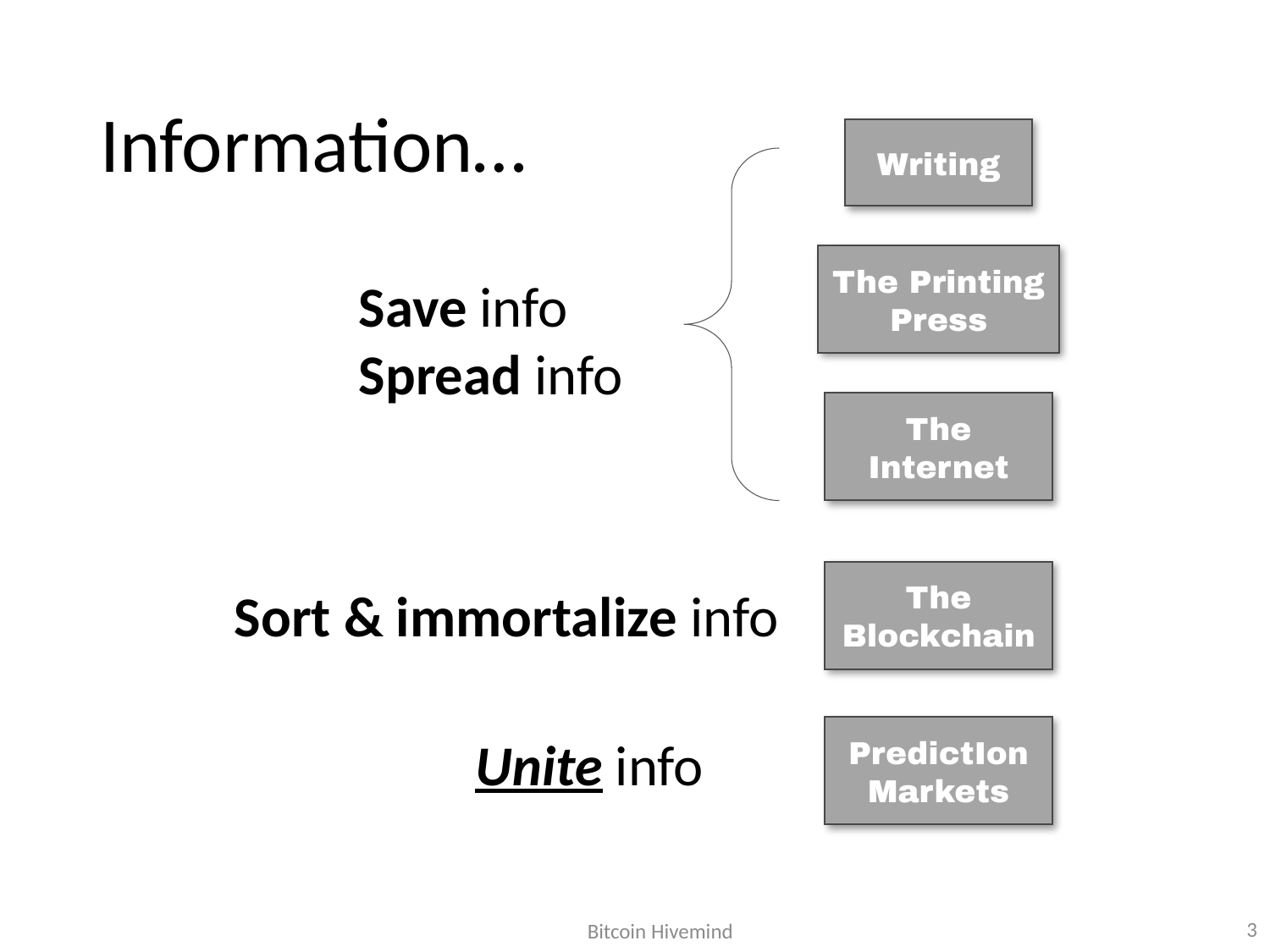

# Information…
Writing

The Printing Press
Save info
Spread info
The Internet
The Blockchain
Sort & immortalize info
PredictIon Markets
Unite info
3
Bitcoin Hivemind